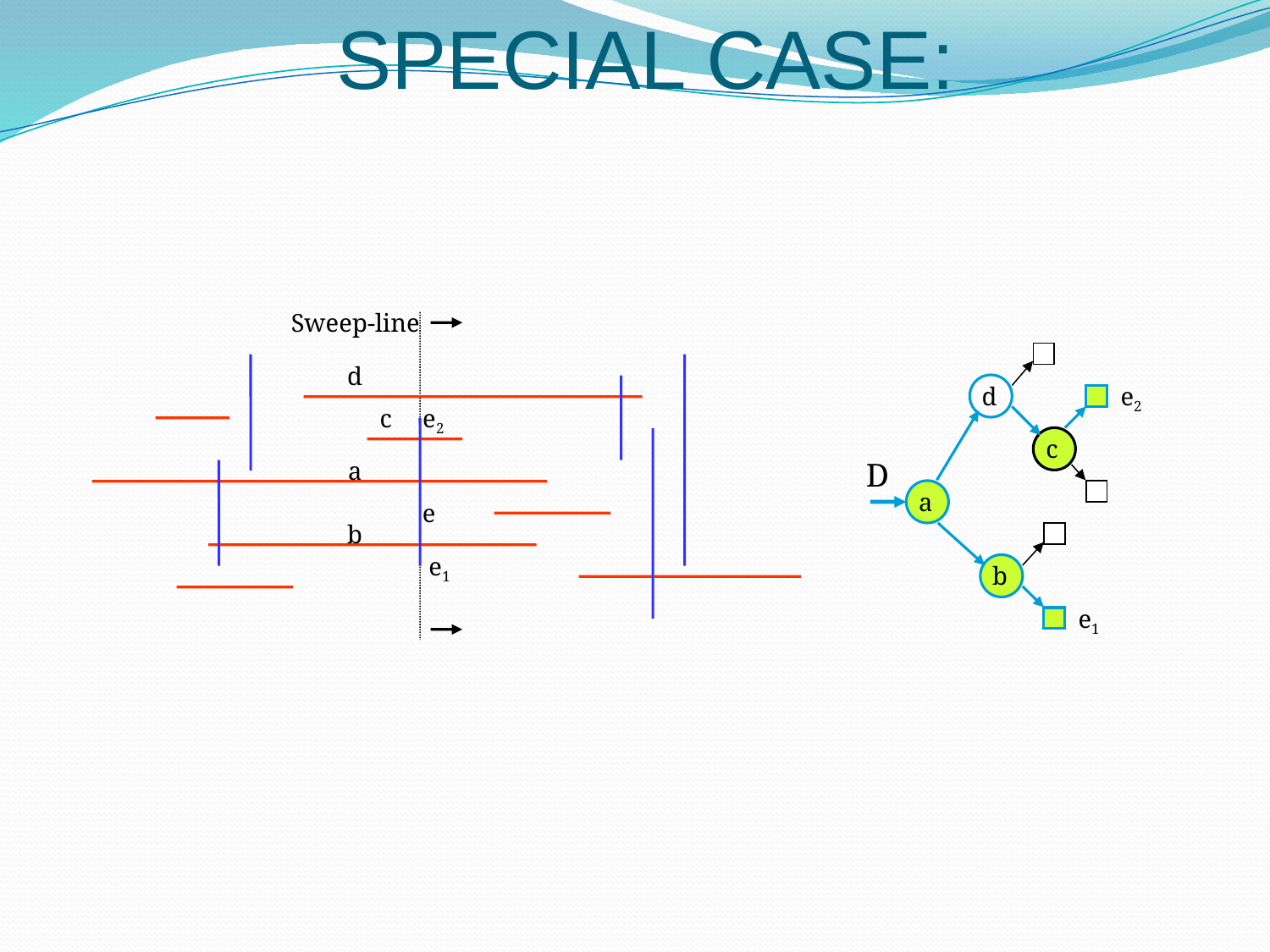

# SPECIAL CASE:
Sweep-line

d

d
e2

c
e2

c

D
a

a

e

b

e1

b

e1